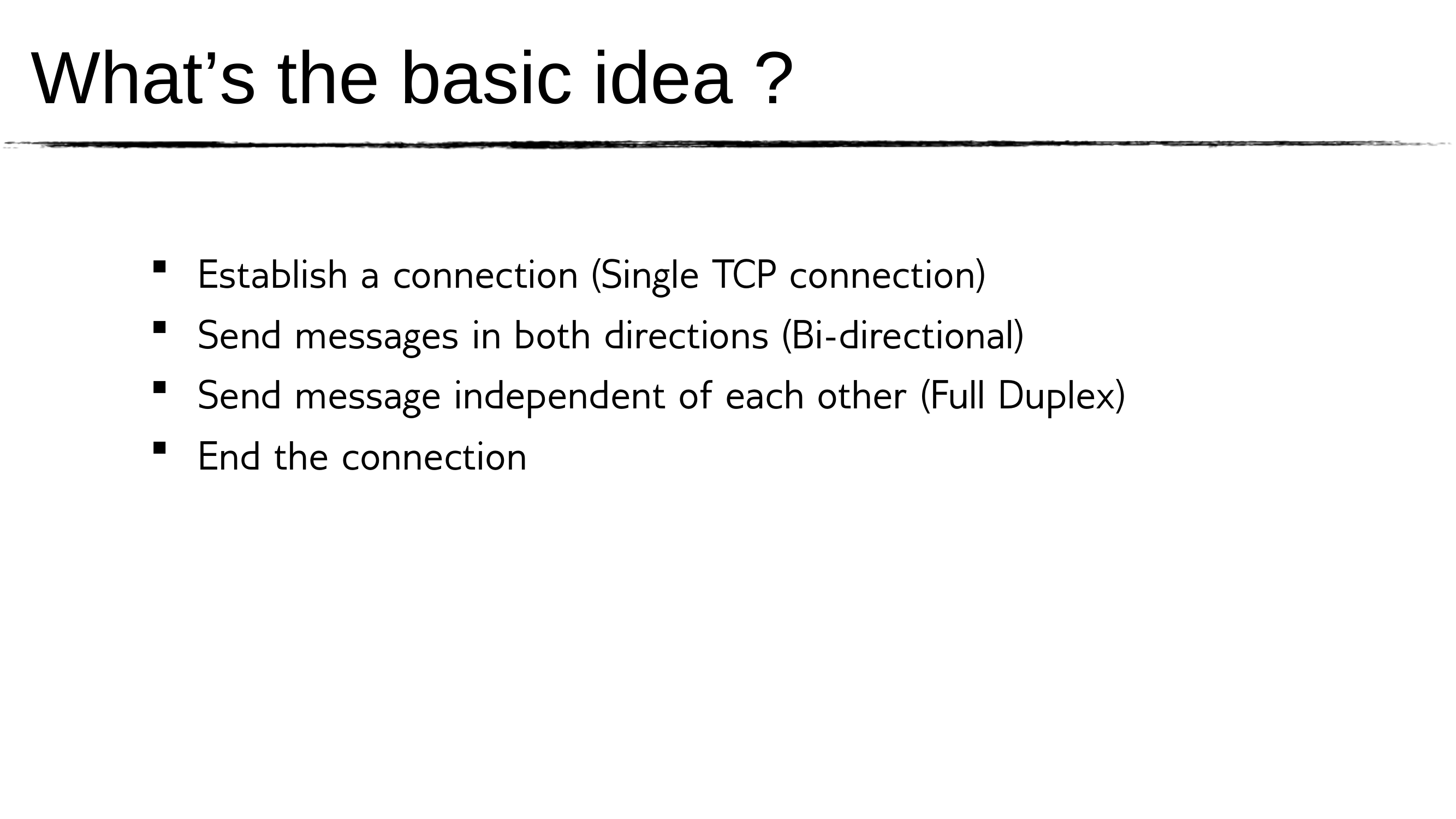

# What’s the basic idea ?
Establish a connection (Single TCP connection)
Send messages in both directions (Bi-directional)
Send message independent of each other (Full Duplex)
End the connection